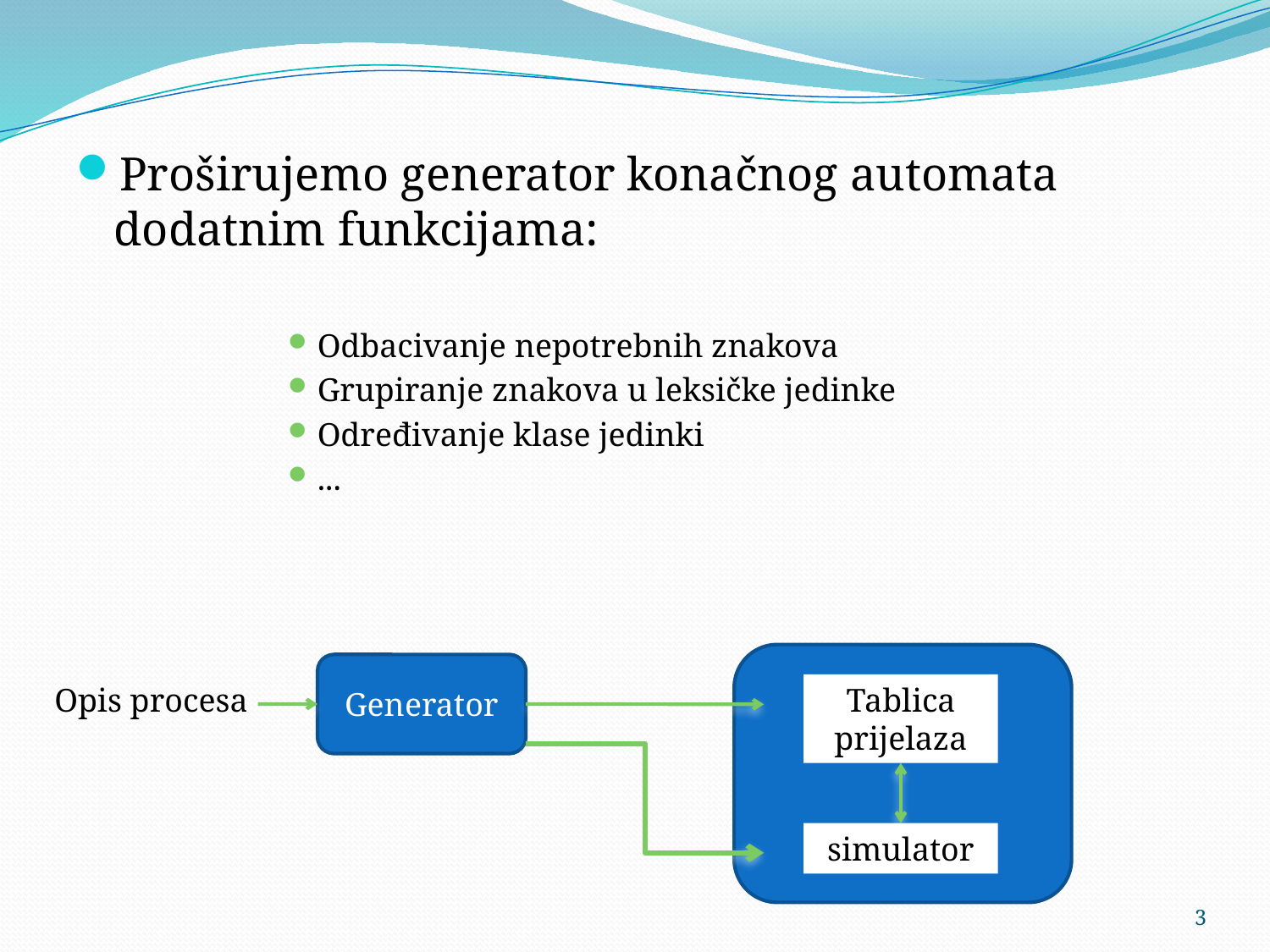

Proširujemo generator konačnog automata dodatnim funkcijama:

Odbacivanje nepotrebnih znakova
Grupiranje znakova u leksičke jedinke
Određivanje klase jedinki
...

Generator
Opis procesa
Tablica prijelaza
simulator
3